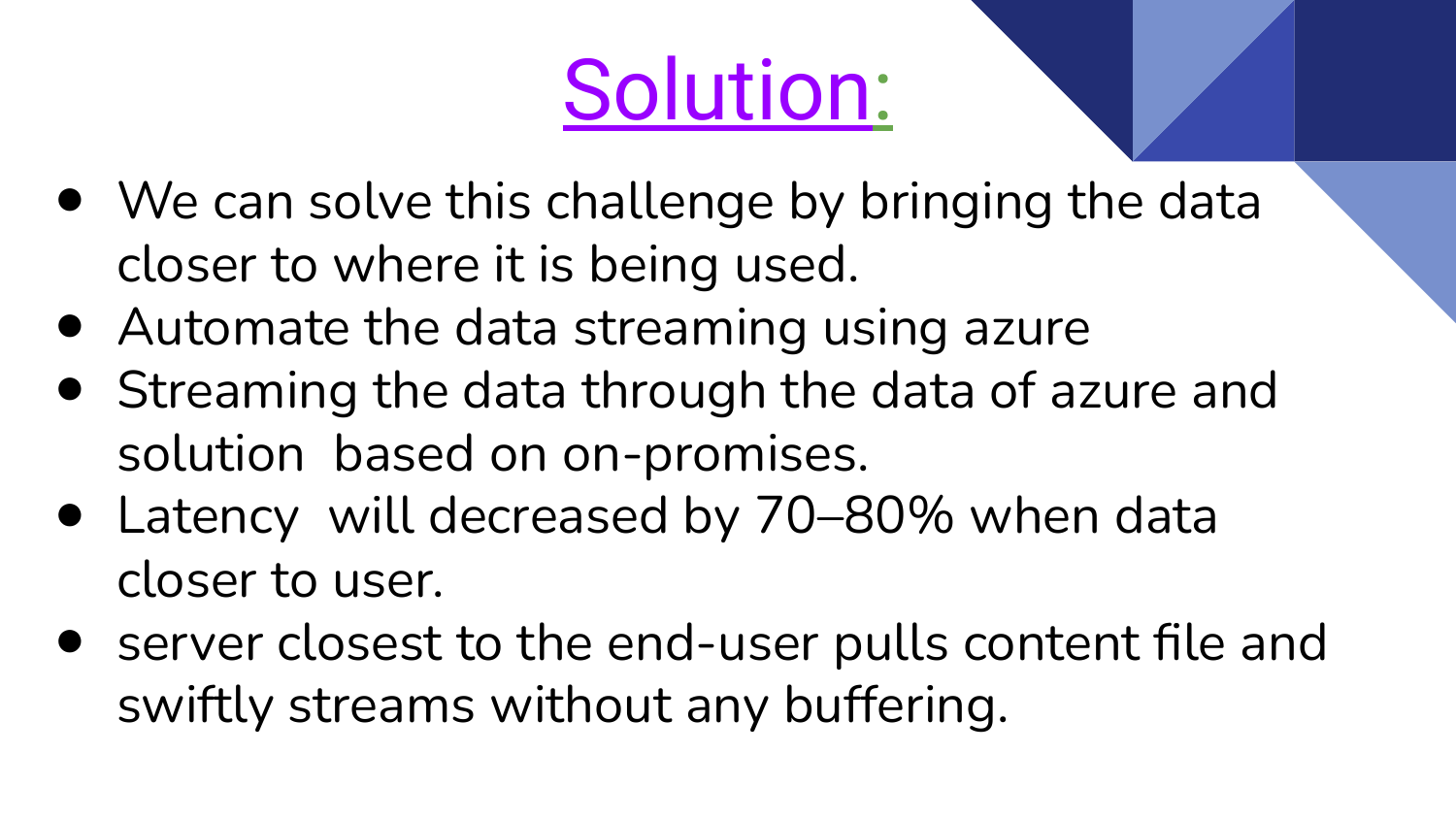

# Solution:
We can solve this challenge by bringing the data closer to where it is being used.
Automate the data streaming using azure
Streaming the data through the data of azure and solution  based on on-promises.
Latency  will decreased by 70–80% when data closer to user.
server closest to the end-user pulls content file and swiftly streams without any buffering.